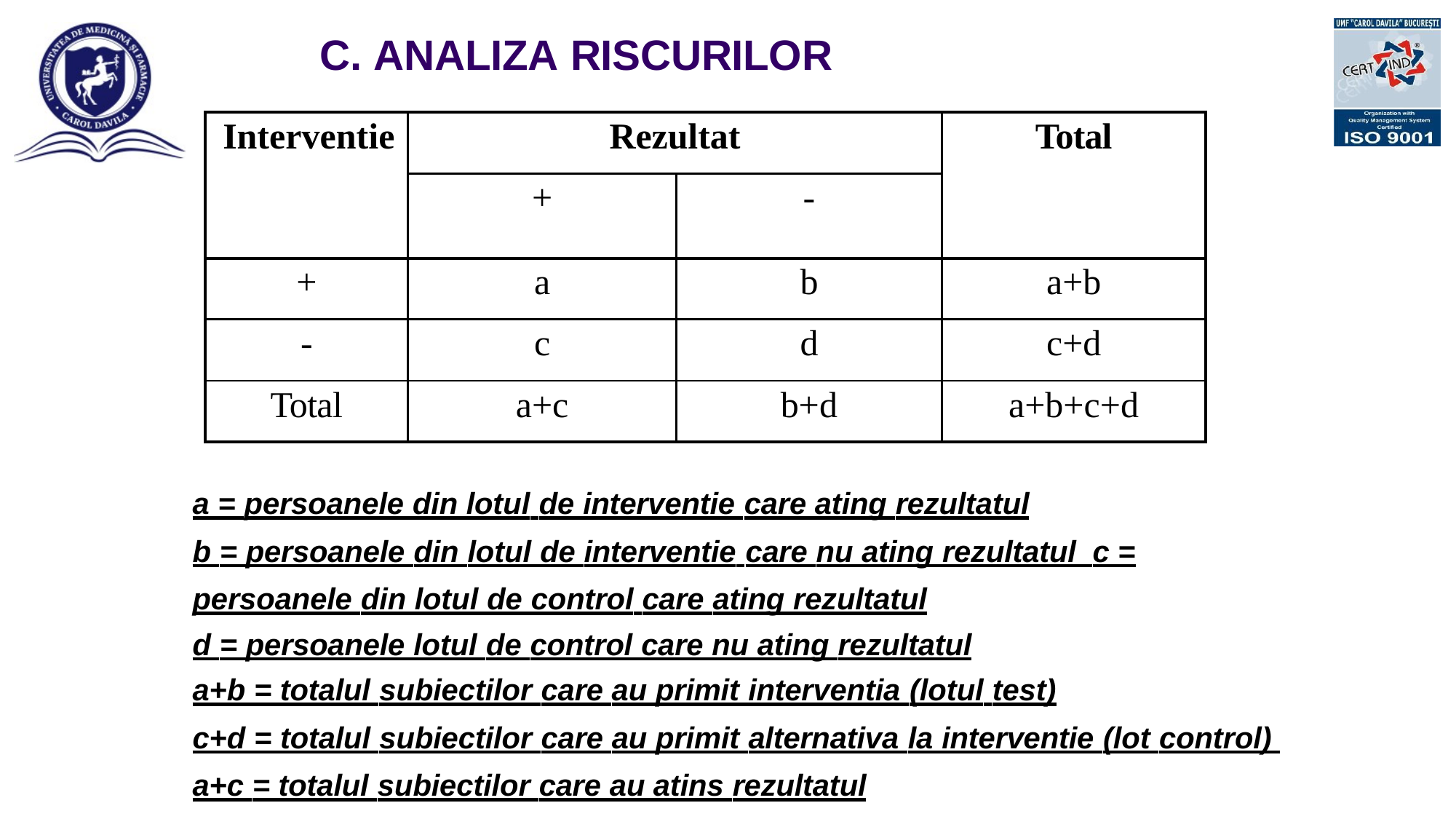

# C. ANALIZA RISCURILOR
| Interventie | Rezultat |  | Total |
| --- | --- | --- | --- |
|  | + | - |  |
| + | a | b | a+b |
| - | c | d | c+d |
| Total | a+c | b+d | a+b+c+d |
a = persoanele din lotul de interventie care ating rezultatul
b = persoanele din lotul de interventie care nu ating rezultatul  c = persoanele din lotul de control care ating rezultatul
d = persoanele lotul de control care nu ating rezultatul
a+b = totalul subiectilor care au primit interventia (lotul test)
c+d = totalul subiectilor care au primit alternativa la interventie (lot control)  a+c = totalul subiectilor care au atins rezultatul
b+d = totalul subiectilor care nu au atins rezultatul